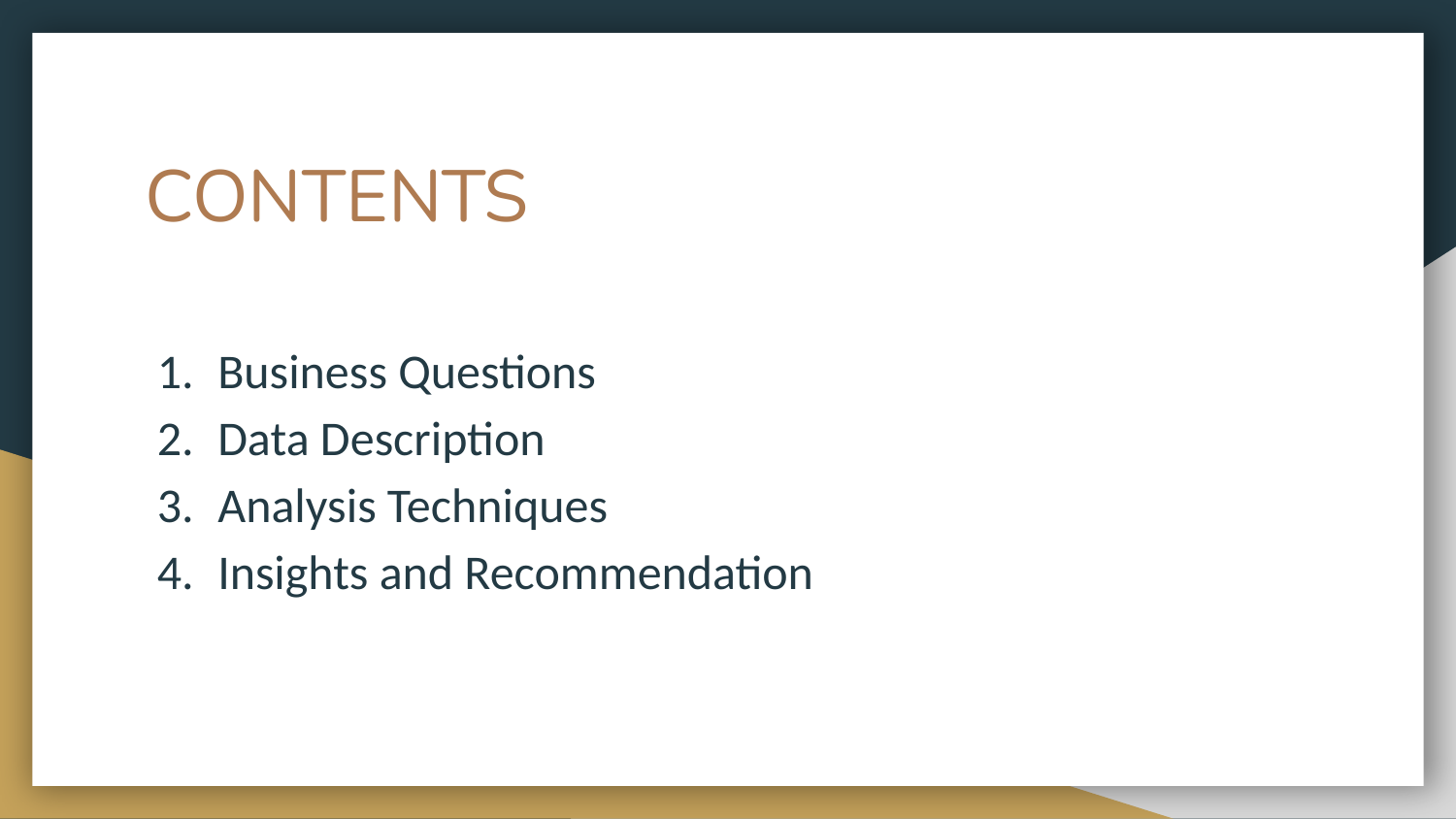

# CONTENTS
Business Questions
Data Description
Analysis Techniques
Insights and Recommendation